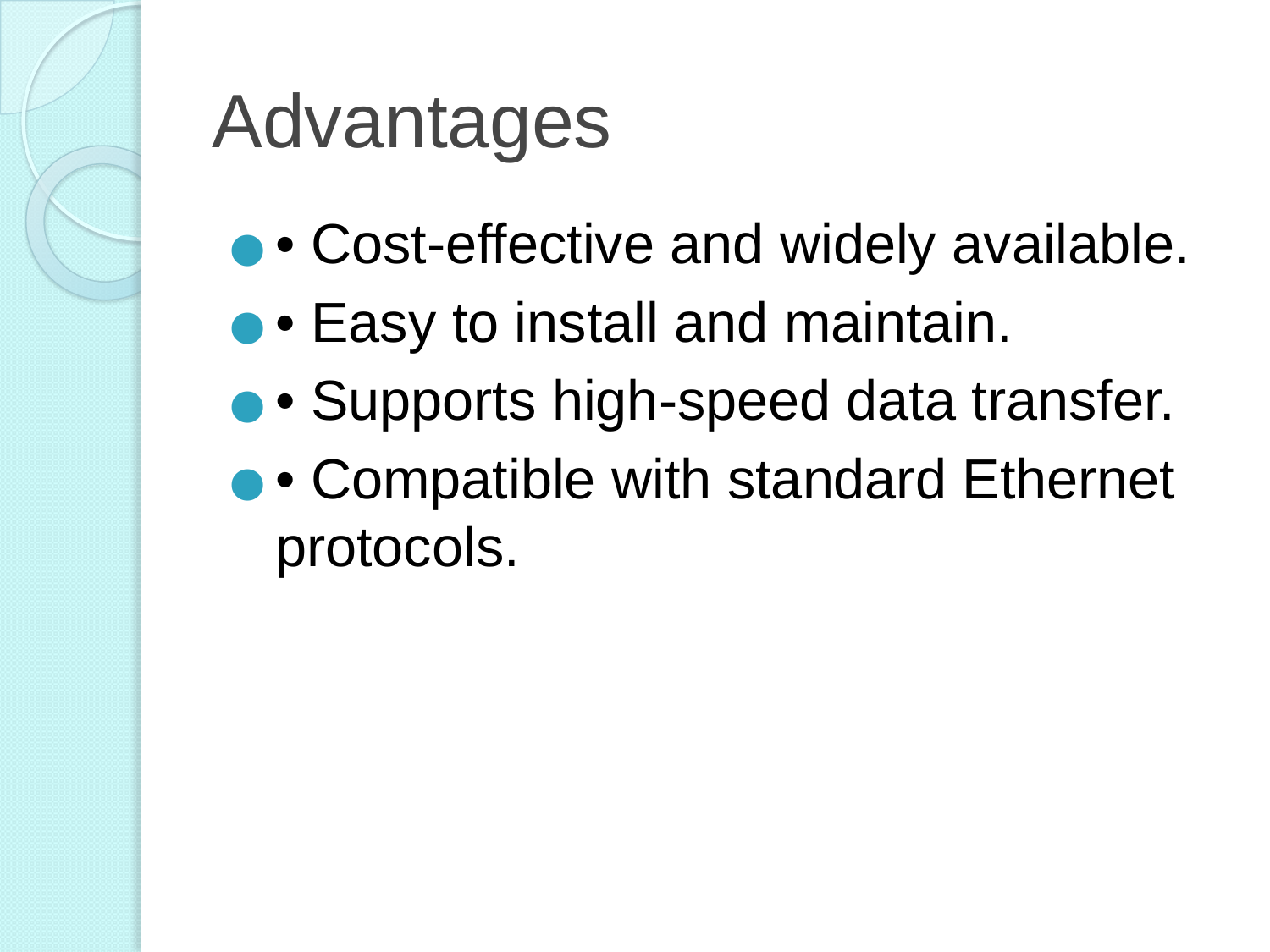

# Advantages
• Cost-effective and widely available.
• Easy to install and maintain.
• Supports high-speed data transfer.
• Compatible with standard Ethernet protocols.